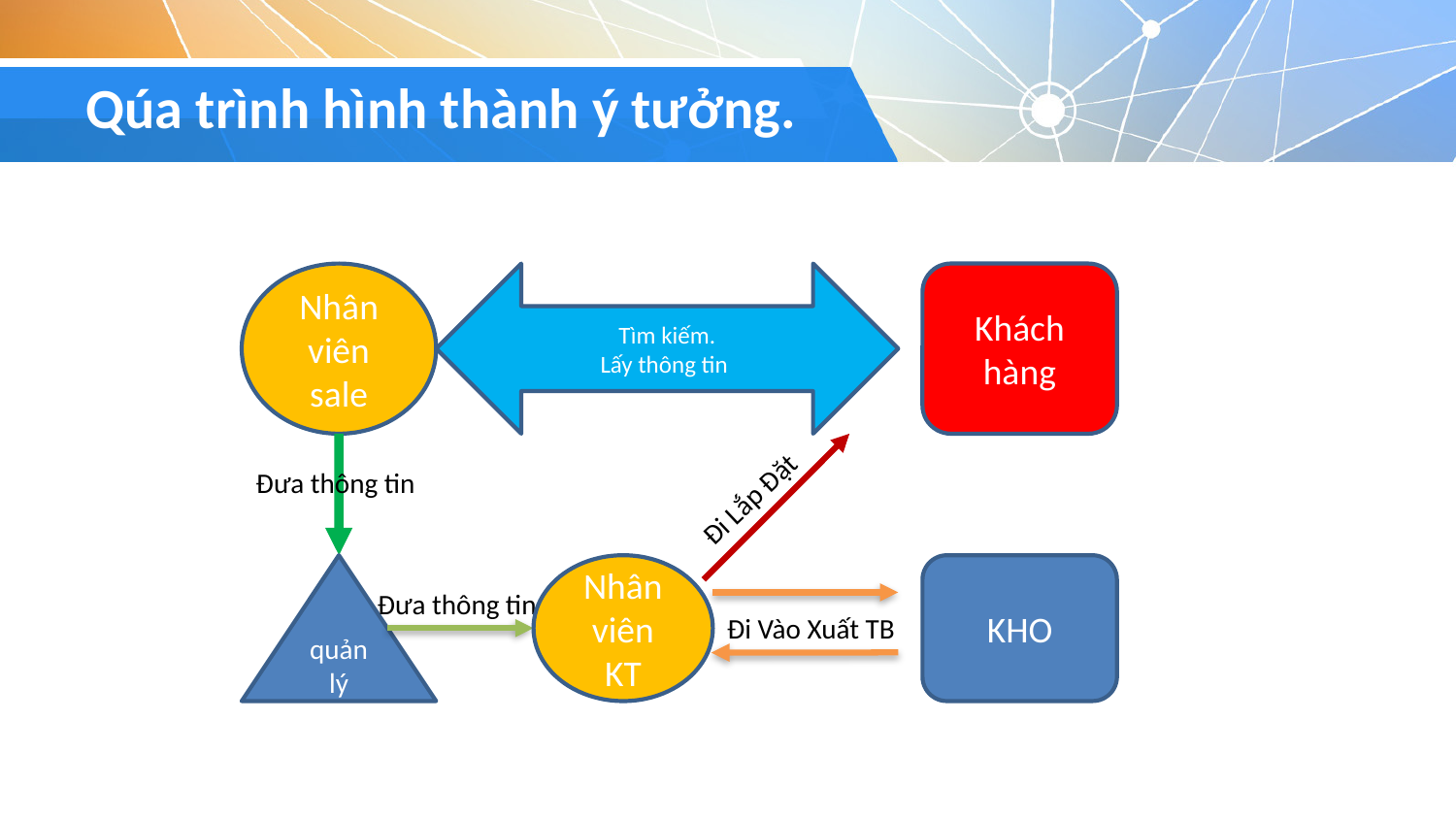

# Qúa trình hình thành ý tưởng.
Khách hàng
Tìm kiếm.
Lấy thông tin
Nhân viên sale
Đưa thông tin
Đi Lắp Đặt
KHO
quản lý
Nhân viên
KT
Đưa thông tin
Đi Vào Xuất TB